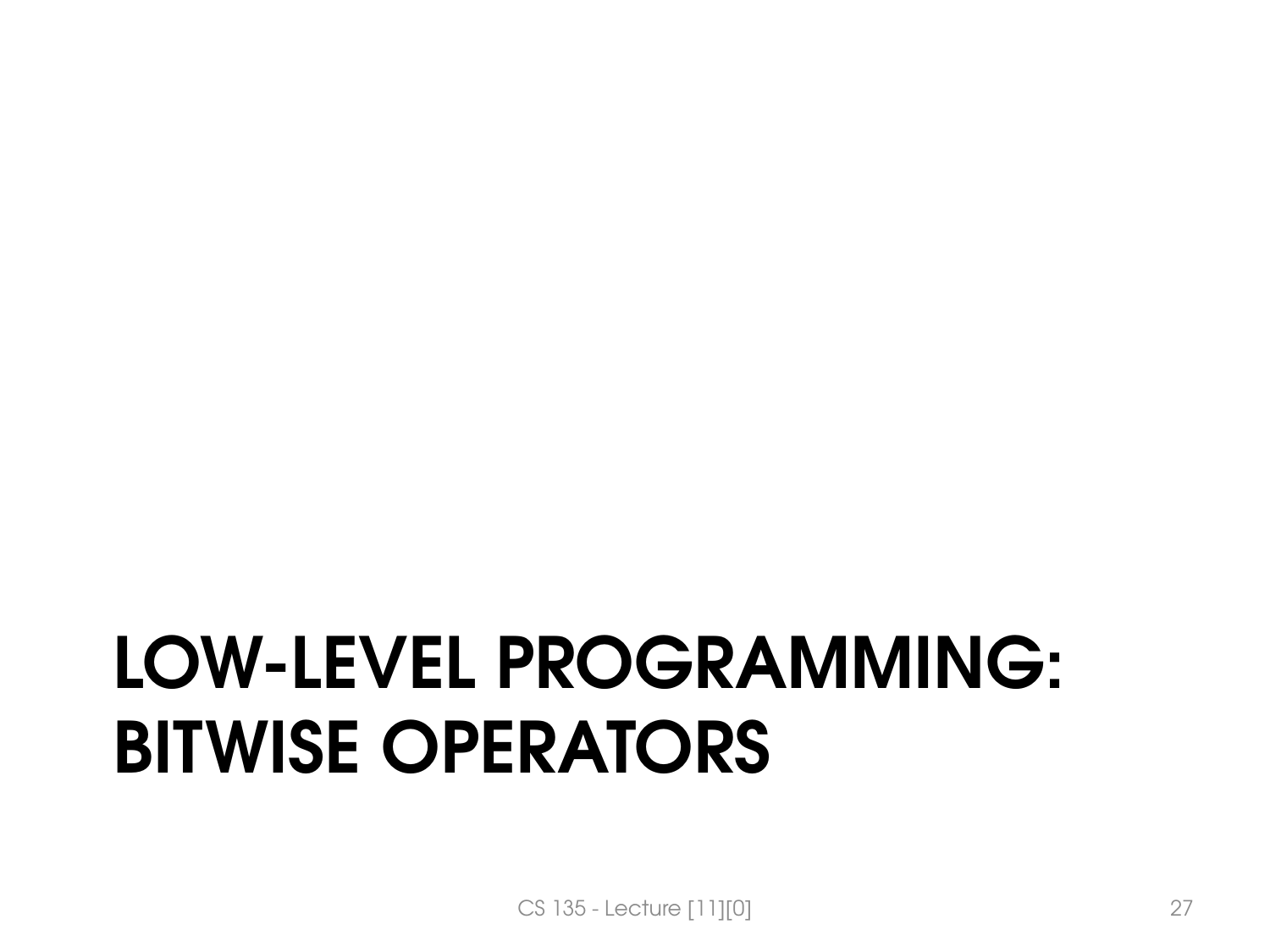

# Low-level programming: Bitwise operators
CS 135 - Lecture [11][0]
27